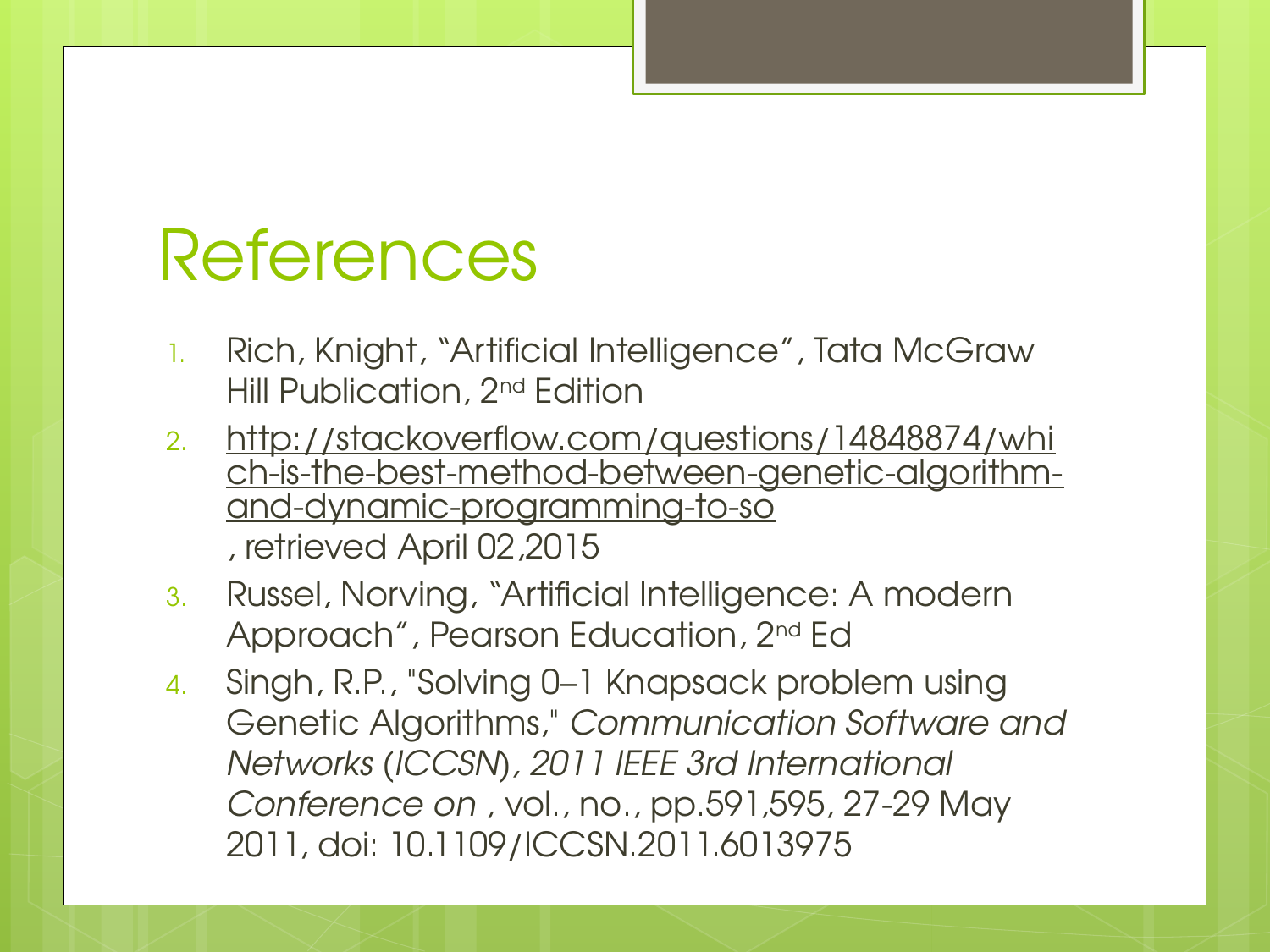

# References
Rich, Knight, “Artificial Intelligence”, Tata McGraw Hill Publication, 2nd Edition
http://stackoverflow.com/questions/14848874/which-is-the-best-method-between-genetic-algorithm-and-dynamic-programming-to-so, retrieved April 02,2015
Russel, Norving, “Artificial Intelligence: A modern Approach”, Pearson Education, 2nd Ed
Singh, R.P., "Solving 0–1 Knapsack problem using Genetic Algorithms," Communication Software and Networks (ICCSN), 2011 IEEE 3rd International Conference on , vol., no., pp.591,595, 27-29 May 2011, doi: 10.1109/ICCSN.2011.6013975